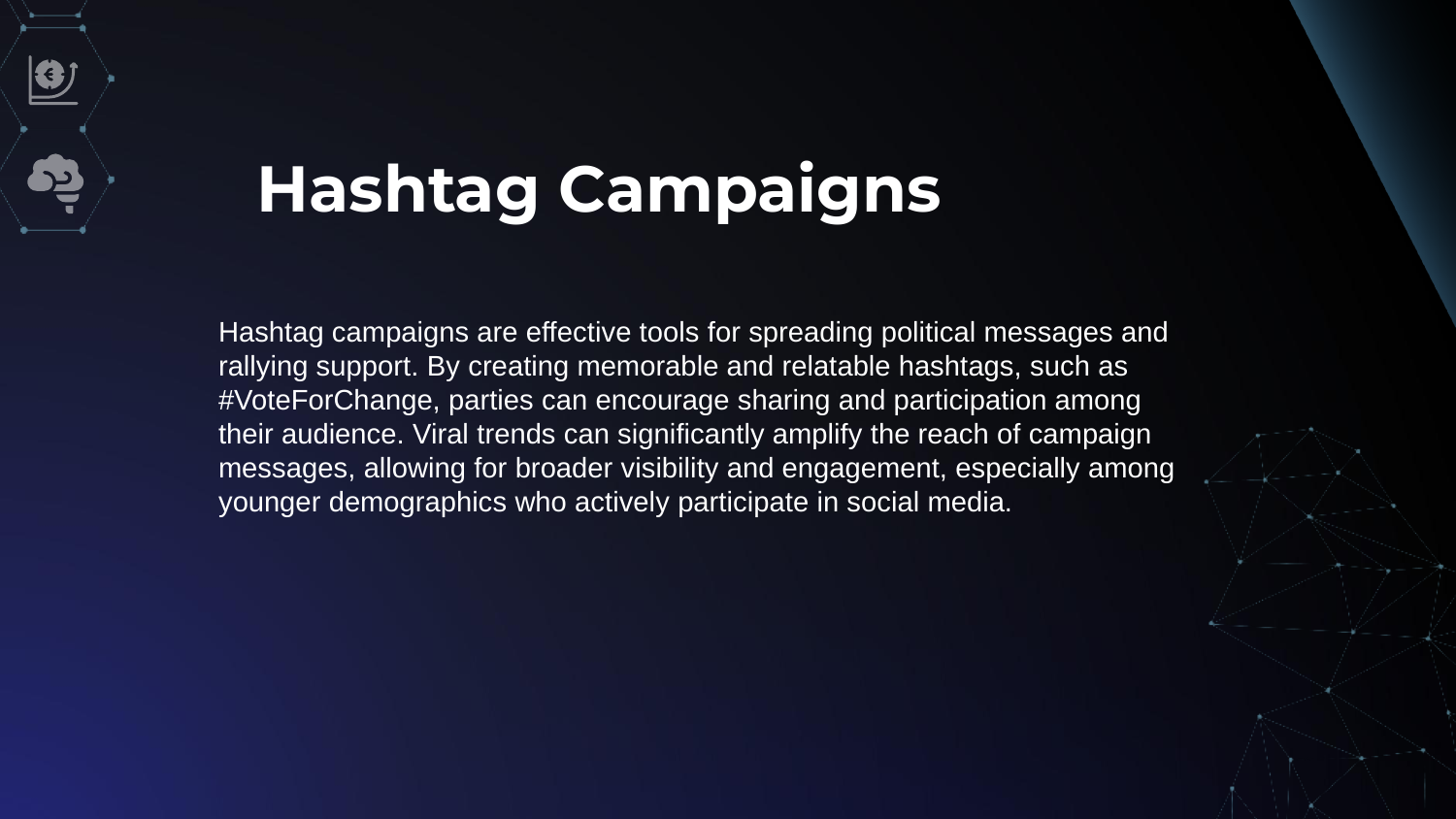

# Hashtag Campaigns
Hashtag campaigns are effective tools for spreading political messages and rallying support. By creating memorable and relatable hashtags, such as #VoteForChange, parties can encourage sharing and participation among their audience. Viral trends can significantly amplify the reach of campaign messages, allowing for broader visibility and engagement, especially among younger demographics who actively participate in social media.